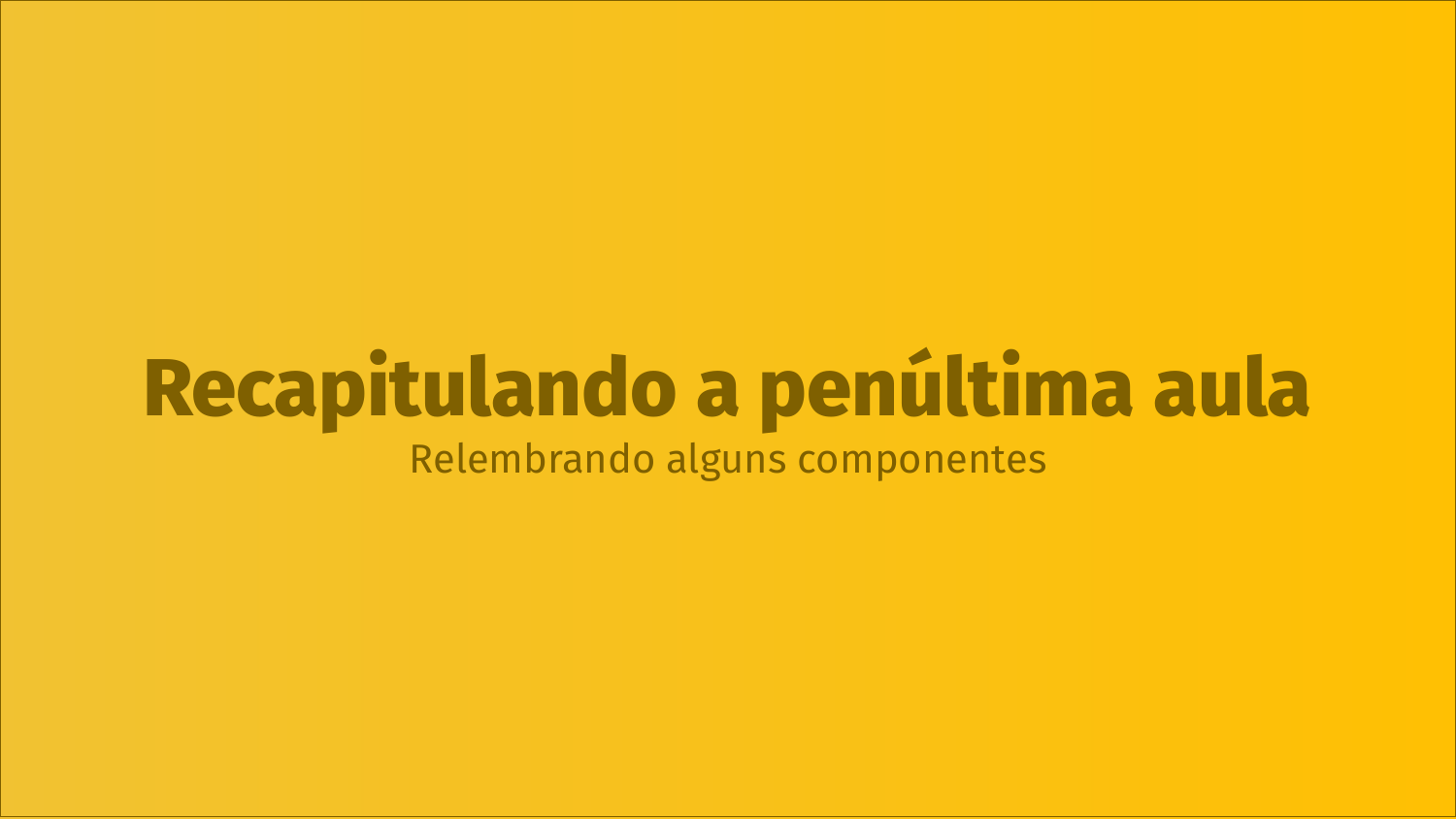

Recapitulando a penúltima aula
Relembrando alguns componentes